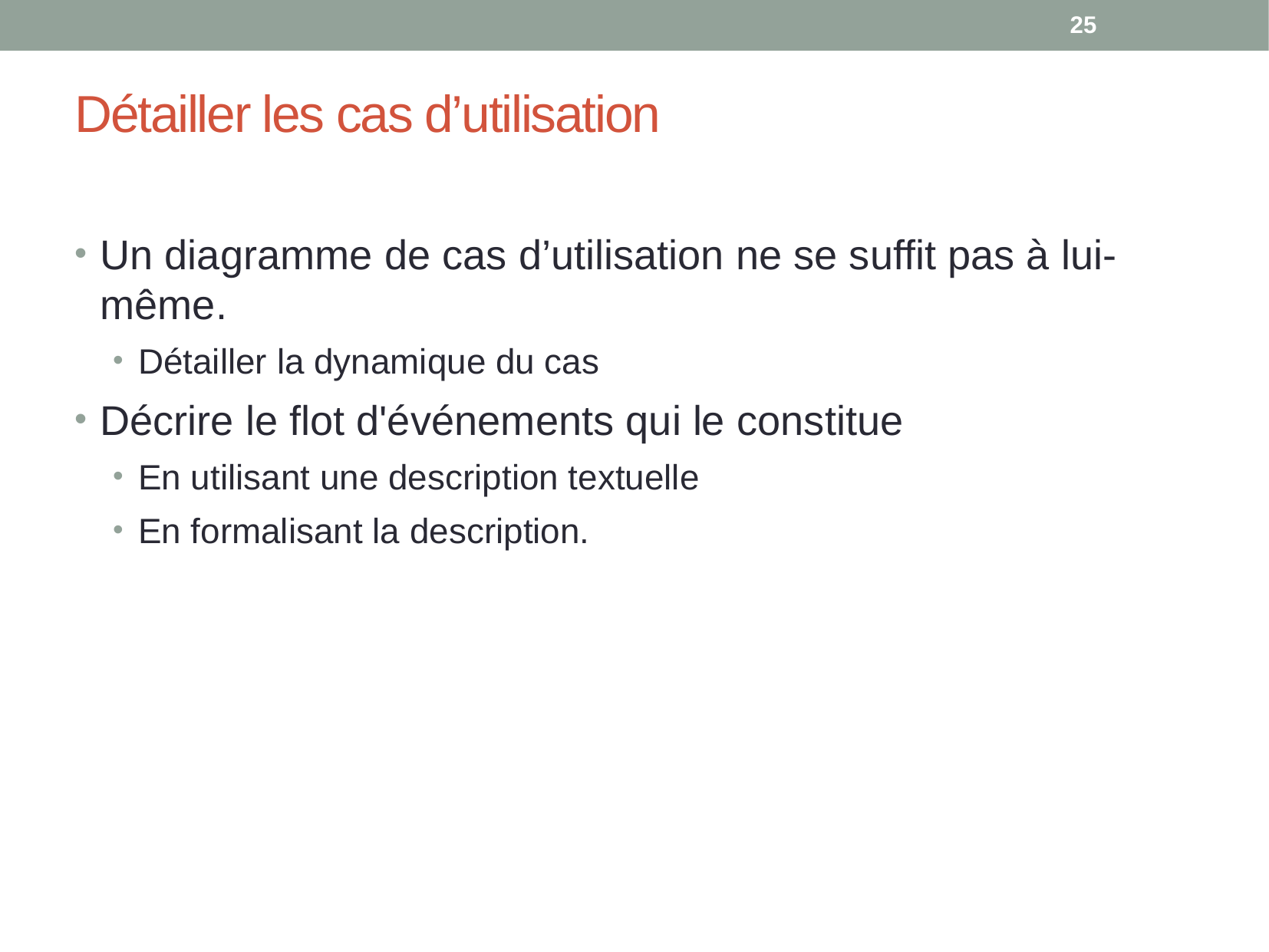

25
# Détailler les cas d’utilisation

Un diagramme de cas d’utilisation ne se suffit pas à lui-même.
Détailler la dynamique du cas
Décrire le flot d'événements qui le constitue
En utilisant une description textuelle
En formalisant la description.